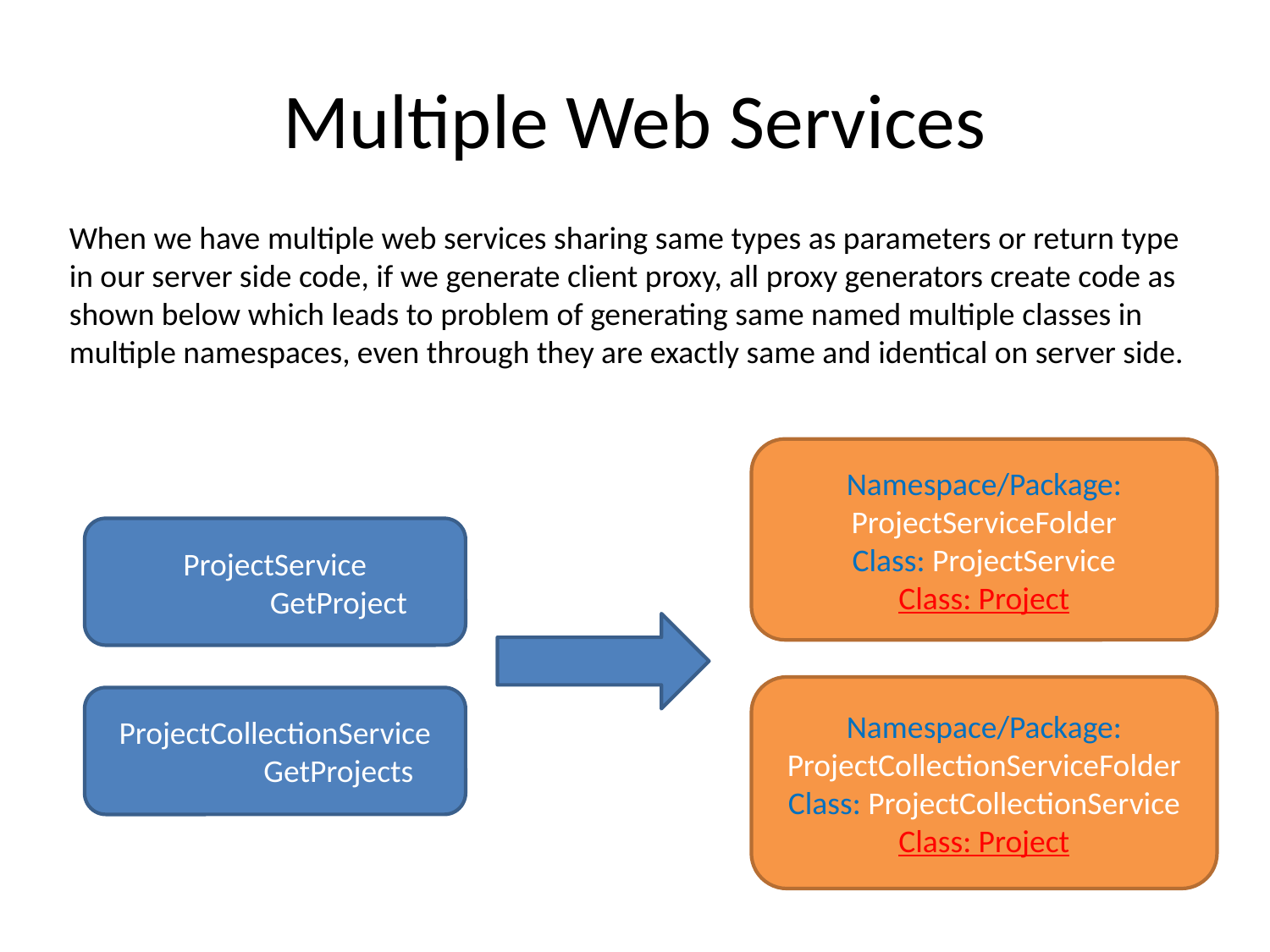

# Multiple Web Services
When we have multiple web services sharing same types as parameters or return type in our server side code, if we generate client proxy, all proxy generators create code as shown below which leads to problem of generating same named multiple classes in multiple namespaces, even through they are exactly same and identical on server side.
Namespace/Package: ProjectServiceFolder
Class: ProjectService
Class: Project
ProjectService
	GetProject

Namespace/Package: ProjectCollectionServiceFolder
Class: ProjectCollectionService
Class: Project
ProjectCollectionService
	GetProjects